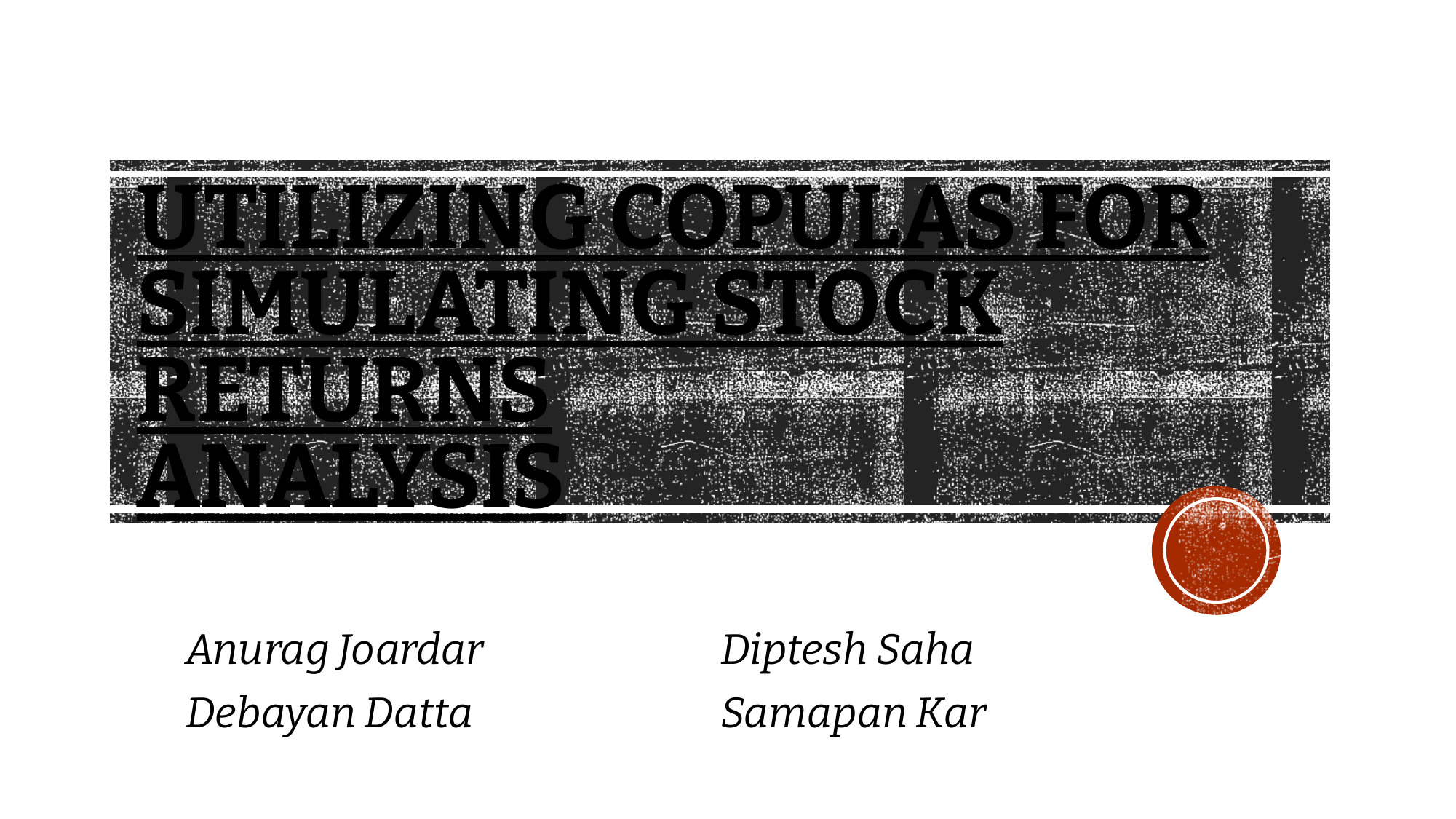

# Utilizing Copulas for Simulating Stock Returns Analysis
Anurag Joardar
Debayan Datta

Diptesh Saha
Samapan Kar